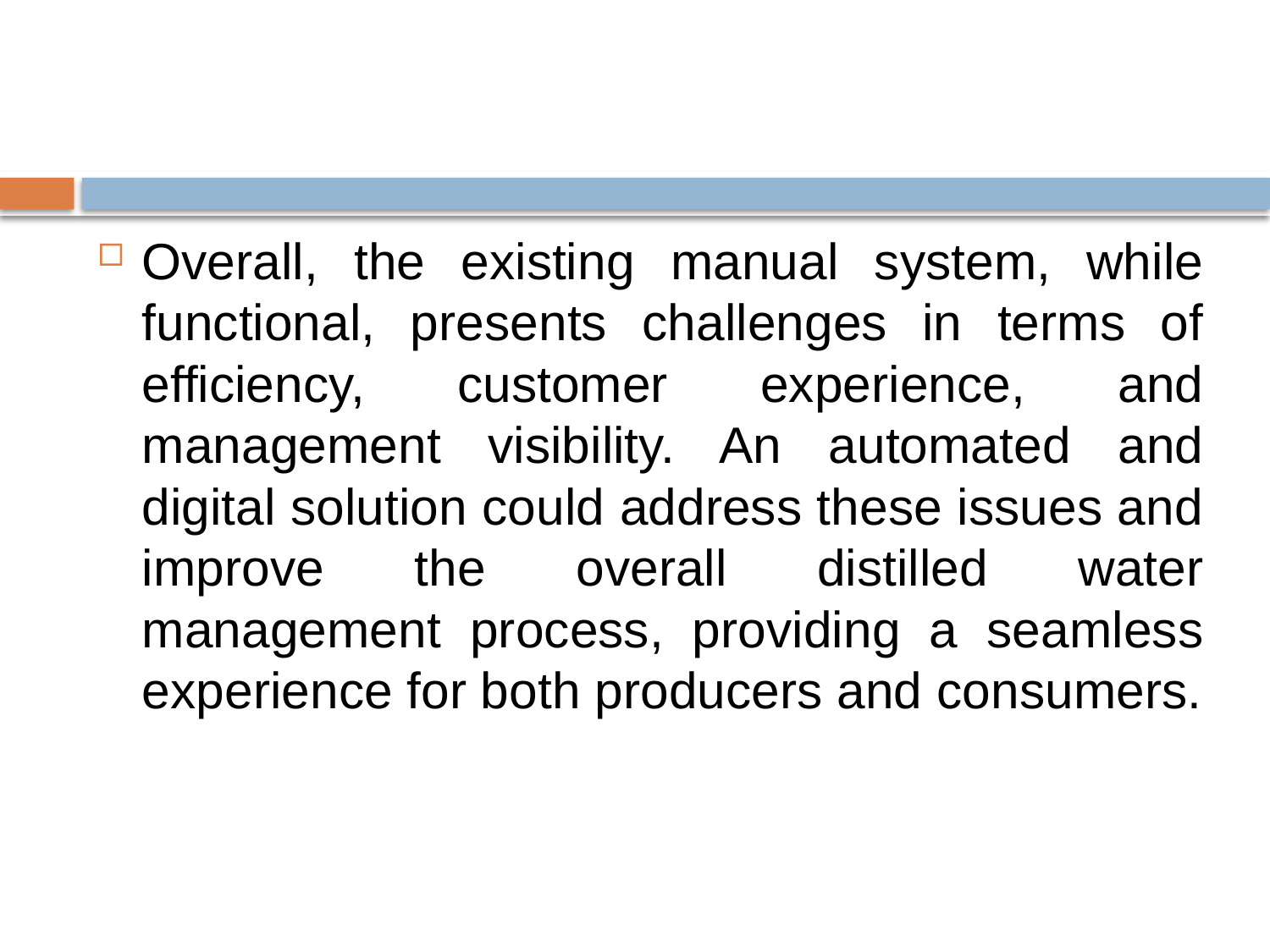

#
Overall, the existing manual system, while functional, presents challenges in terms of efficiency, customer experience, and management visibility. An automated and digital solution could address these issues and improve the overall distilled water management process, providing a seamless experience for both producers and consumers.